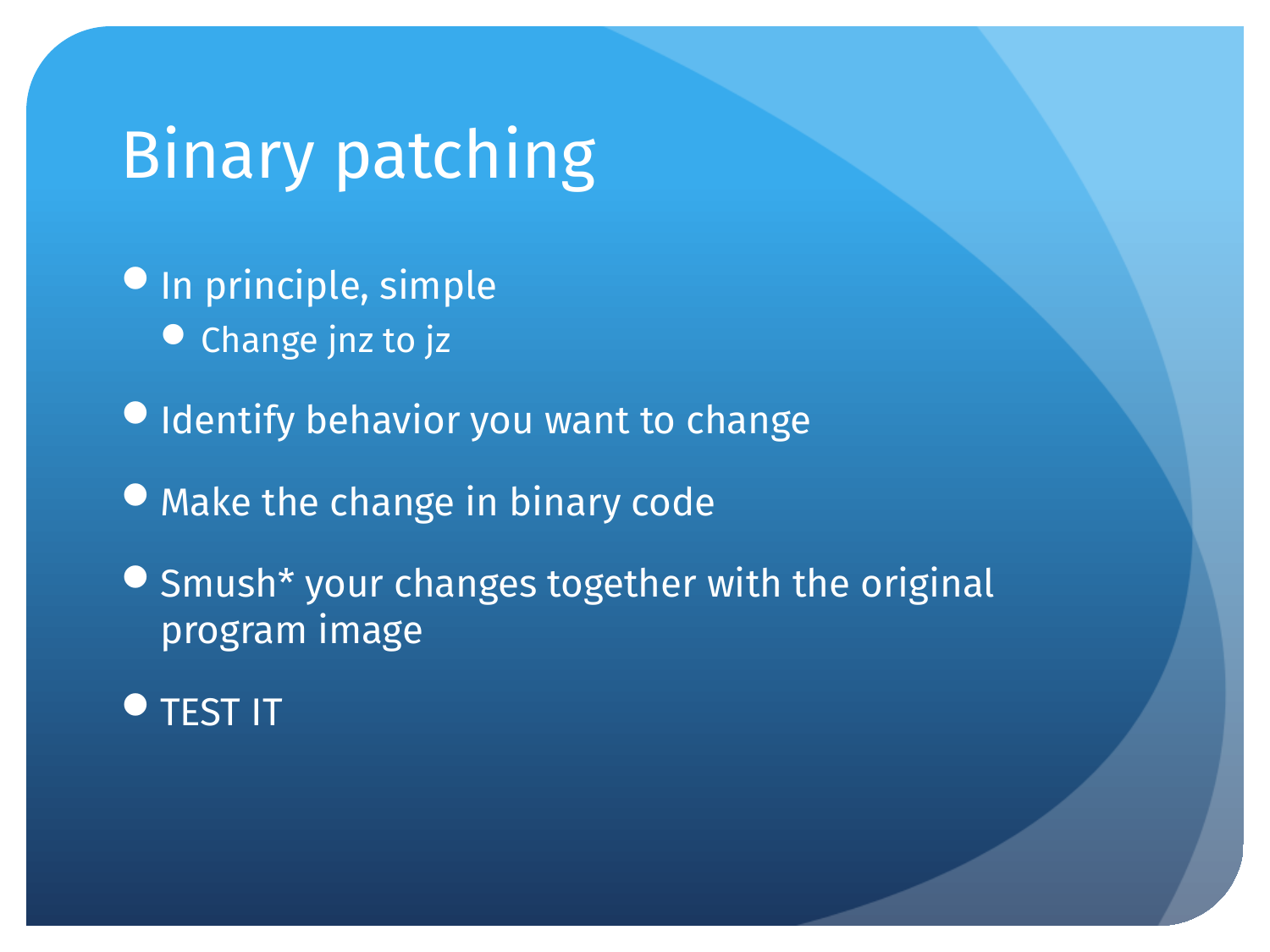

# Binary patching
In principle, simple
Change jnz to jz
Identify behavior you want to change
Make the change in binary code
Smush* your changes together with the original program image
TEST IT